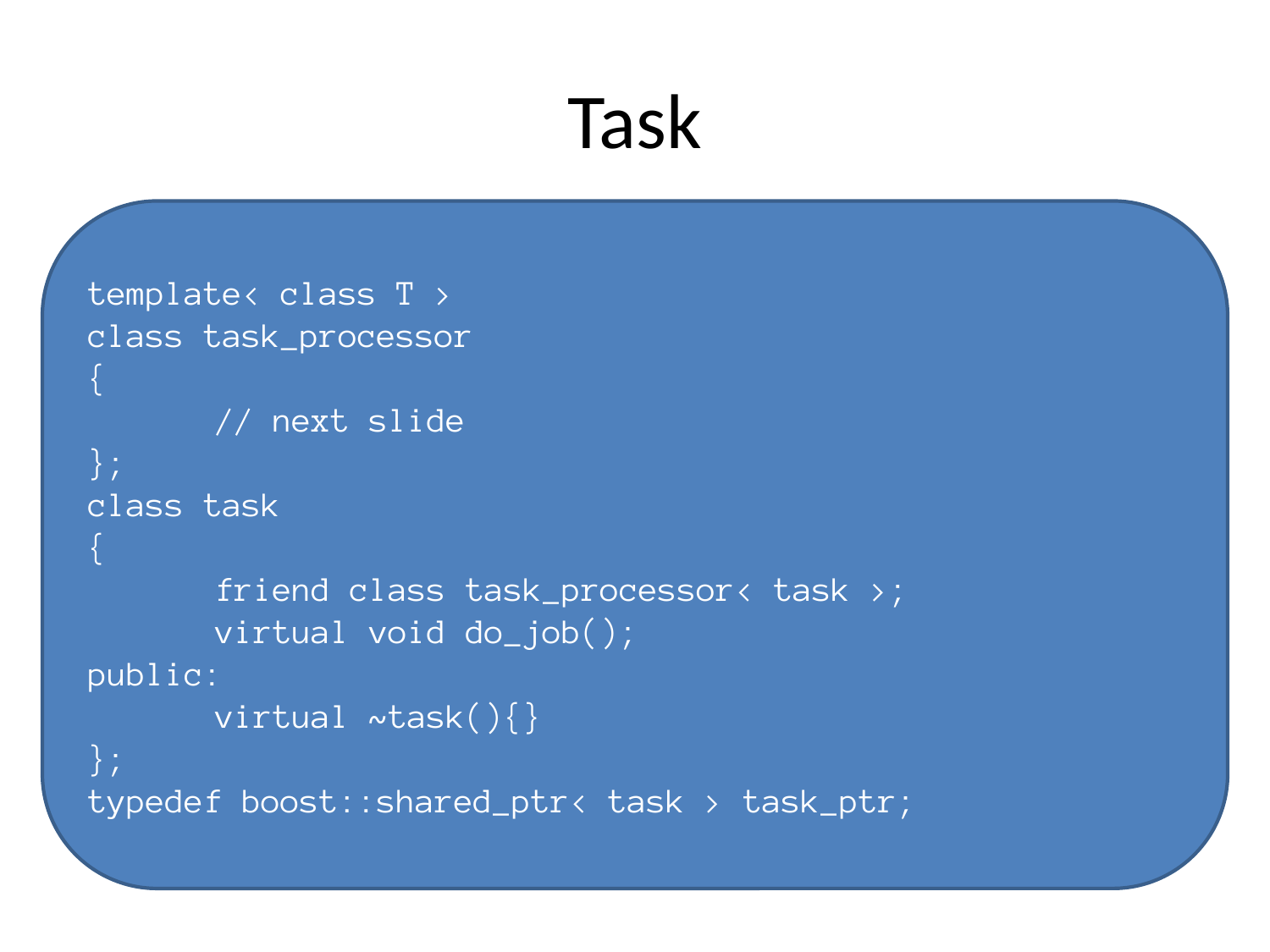

# Task
template< class T >
class task_processor
{
	// next slide
};
class task
{
	friend class task_processor< task >;
	virtual void do_job();
public:
	virtual ~task(){}
};
typedef boost::shared_ptr< task > task_ptr;